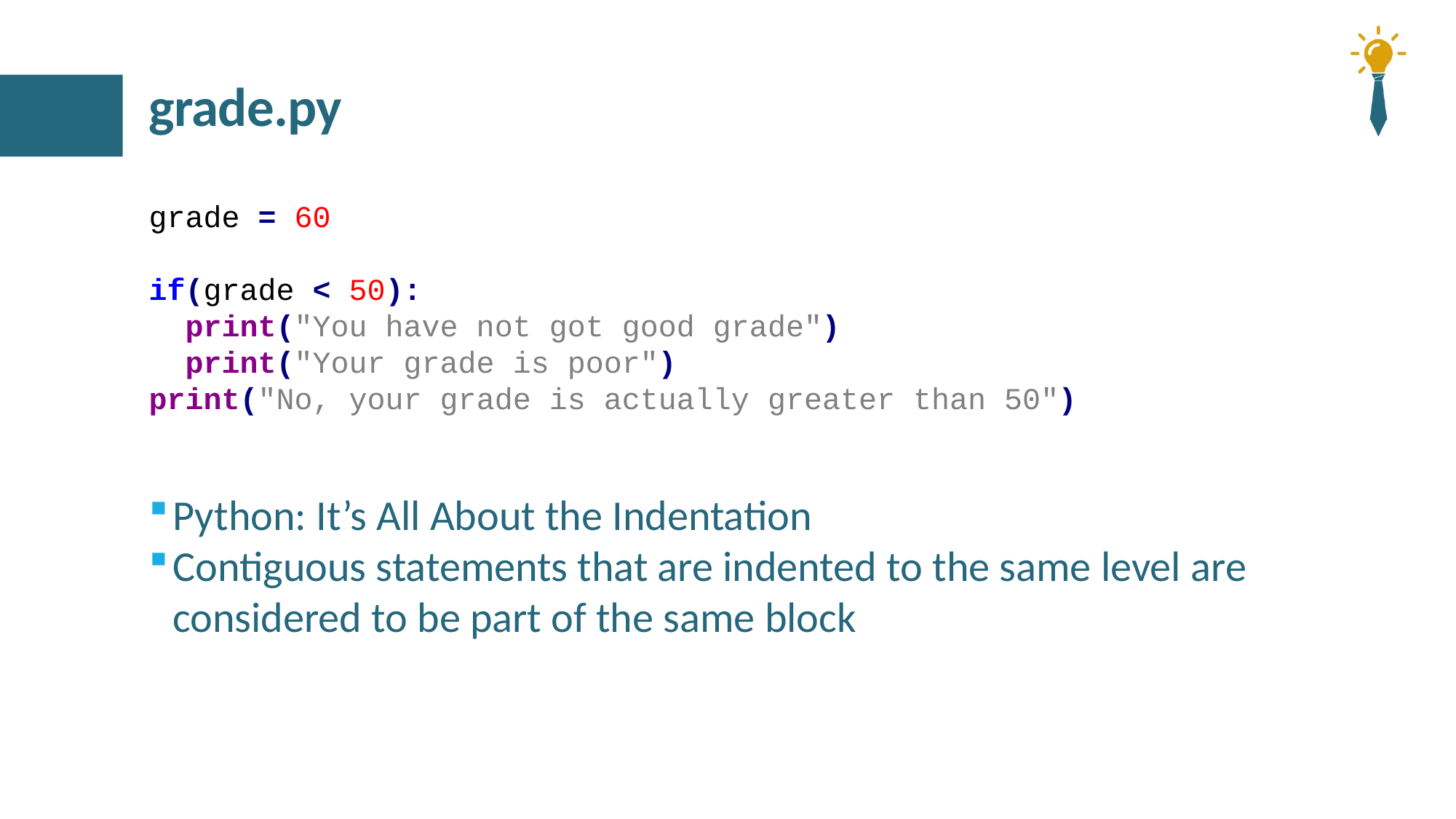

# grade.py
grade = 60

if(grade < 50):
  print("You have not got good grade")
  print("Your grade is poor")
print("No, your grade is actually greater than 50")

Python: It’s All About the Indentation
Contiguous statements that are indented to the same level are considered to be part of the same block